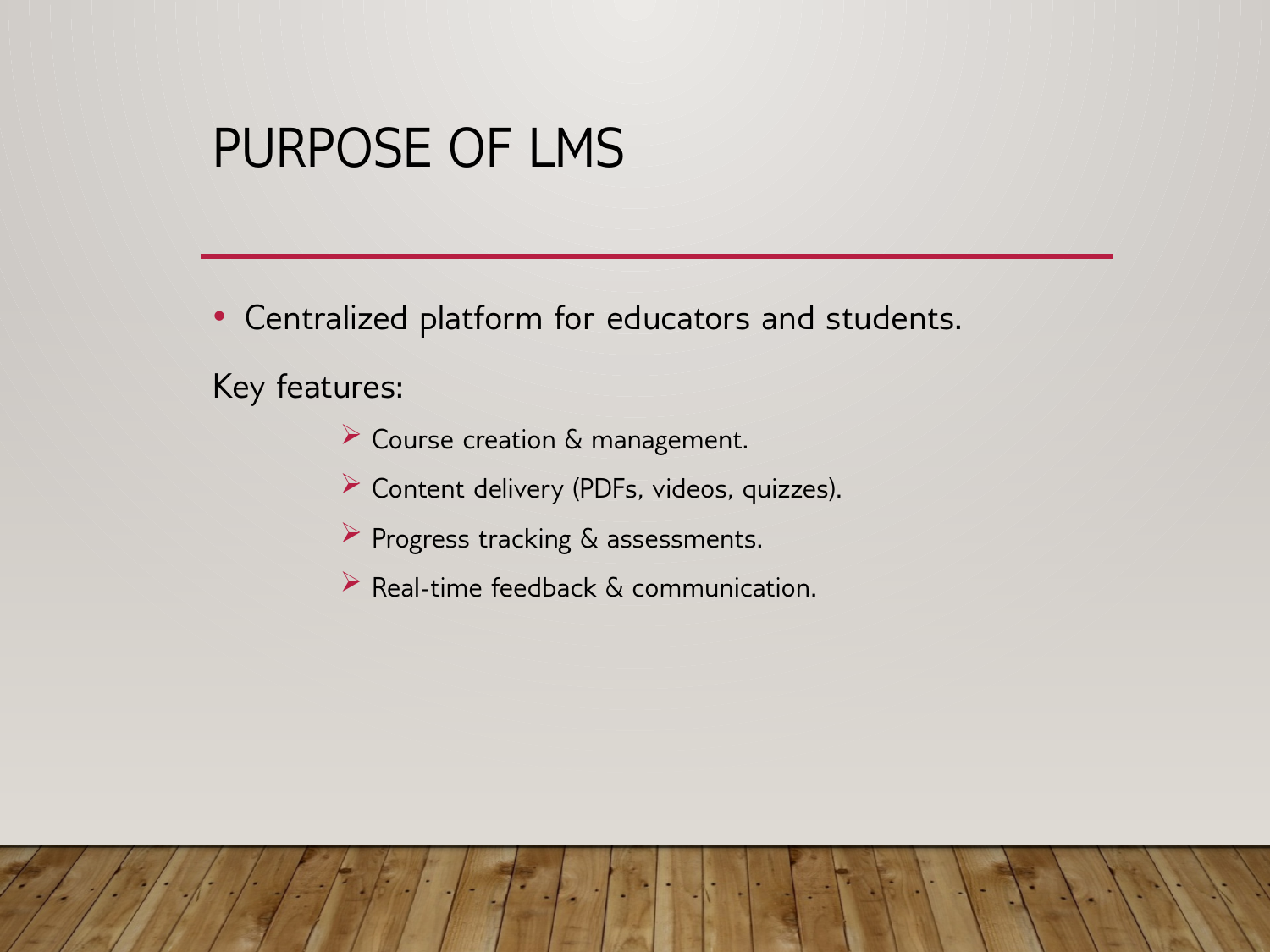

# Purpose of LMS
Centralized platform for educators and students.
Key features:
Course creation & management.
Content delivery (PDFs, videos, quizzes).
Progress tracking & assessments.
Real-time feedback & communication.